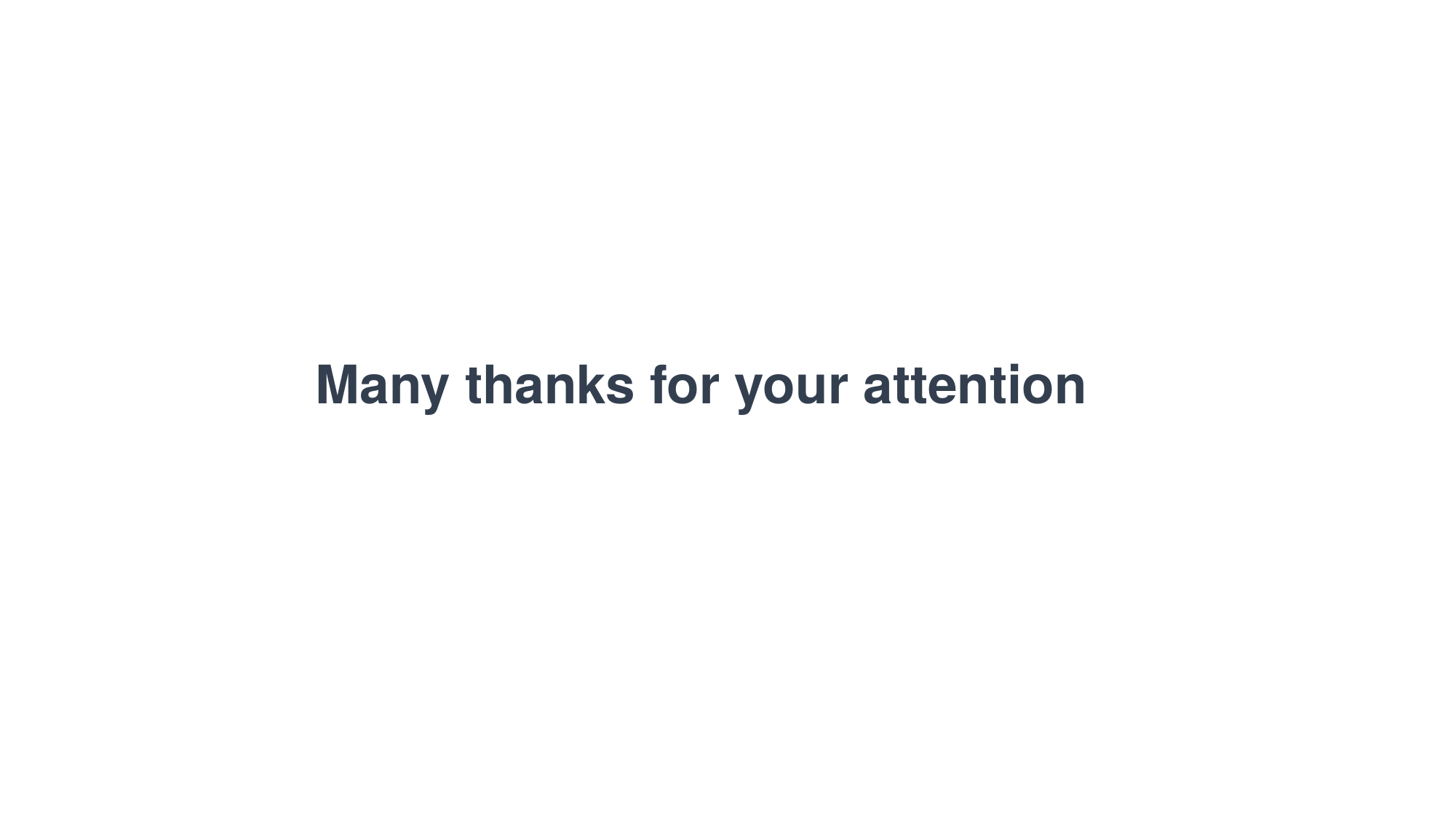

#7 Năng lực
Many thanks for your attention